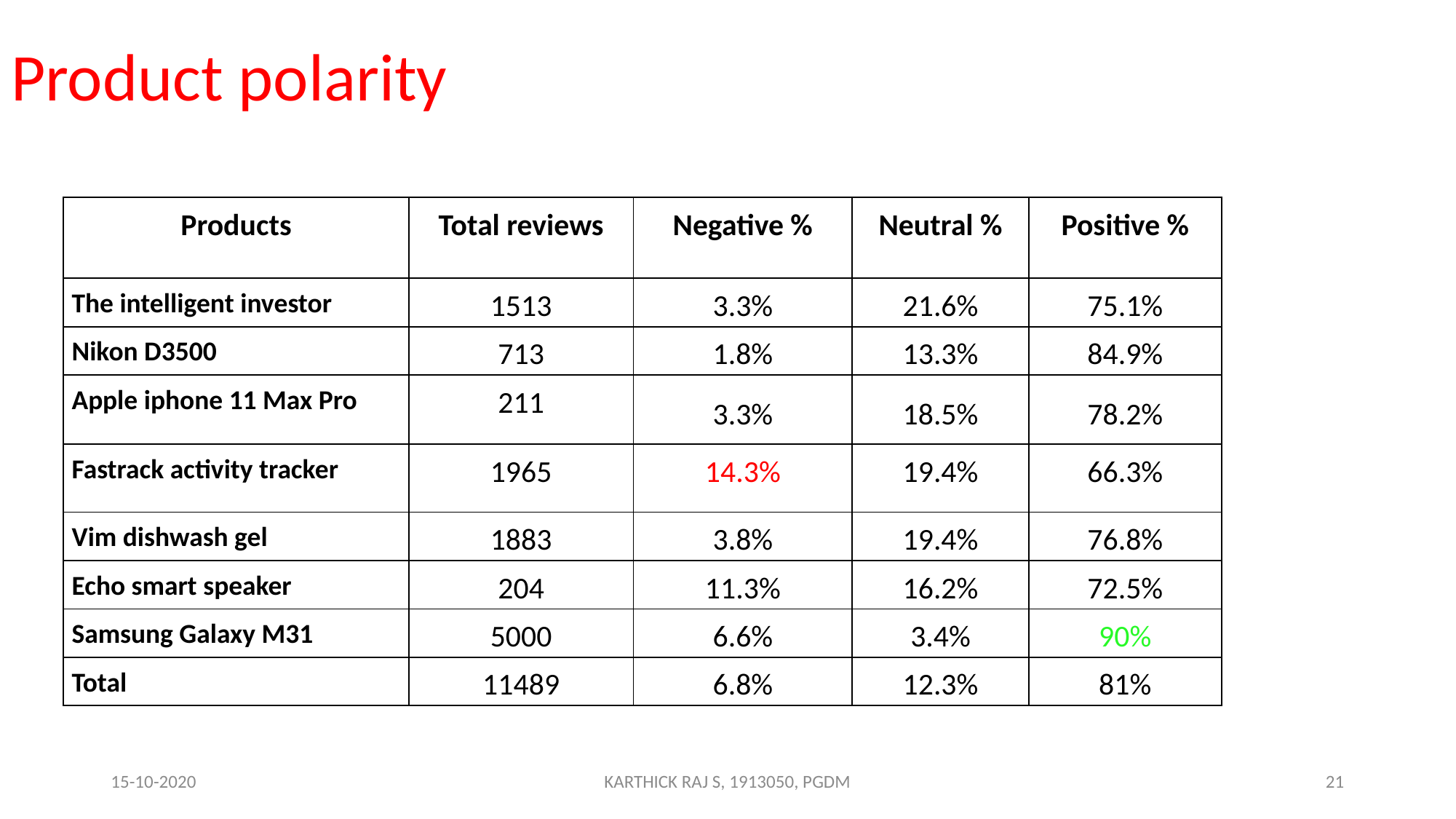

# Product polarity
| Products | Total reviews | Negative % | Neutral % | Positive % |
| --- | --- | --- | --- | --- |
| The intelligent investor | 1513 | 3.3% | 21.6% | 75.1% |
| Nikon D3500 | 713 | 1.8% | 13.3% | 84.9% |
| Apple iphone 11 Max Pro | 211 | 3.3% | 18.5% | 78.2% |
| Fastrack activity tracker | 1965 | 14.3% | 19.4% | 66.3% |
| Vim dishwash gel | 1883 | 3.8% | 19.4% | 76.8% |
| Echo smart speaker | 204 | 11.3% | 16.2% | 72.5% |
| Samsung Galaxy M31 | 5000 | 6.6% | 3.4% | 90% |
| Total | 11489 | 6.8% | 12.3% | 81% |
15-10-2020
KARTHICK RAJ S, 1913050, PGDM
21